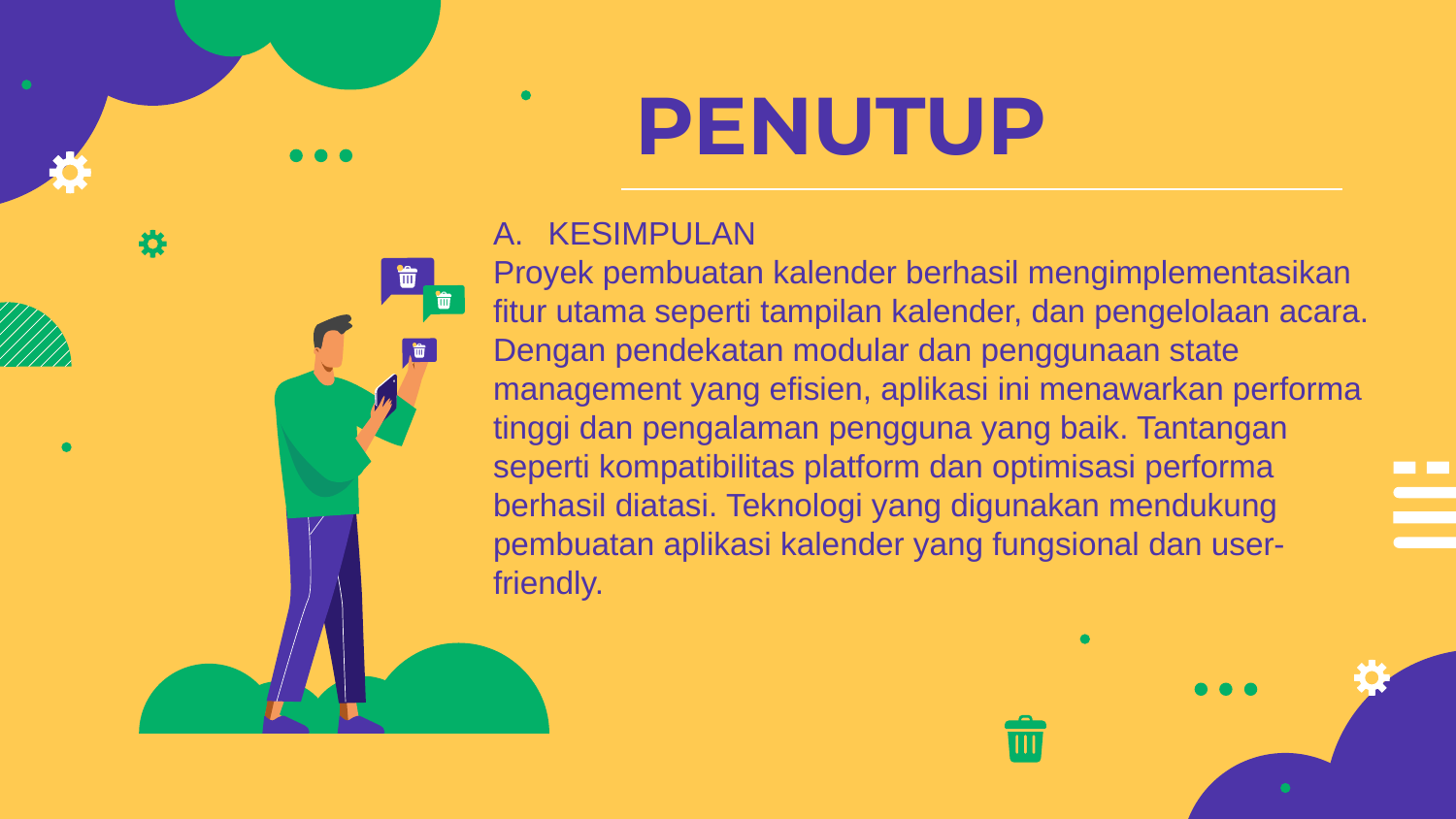

# PENUTUP

KESIMPULAN
Proyek pembuatan kalender berhasil mengimplementasikan fitur utama seperti tampilan kalender, dan pengelolaan acara. Dengan pendekatan modular dan penggunaan state management yang efisien, aplikasi ini menawarkan performa tinggi dan pengalaman pengguna yang baik. Tantangan seperti kompatibilitas platform dan optimisasi performa berhasil diatasi. Teknologi yang digunakan mendukung pembuatan aplikasi kalender yang fungsional dan user-friendly.